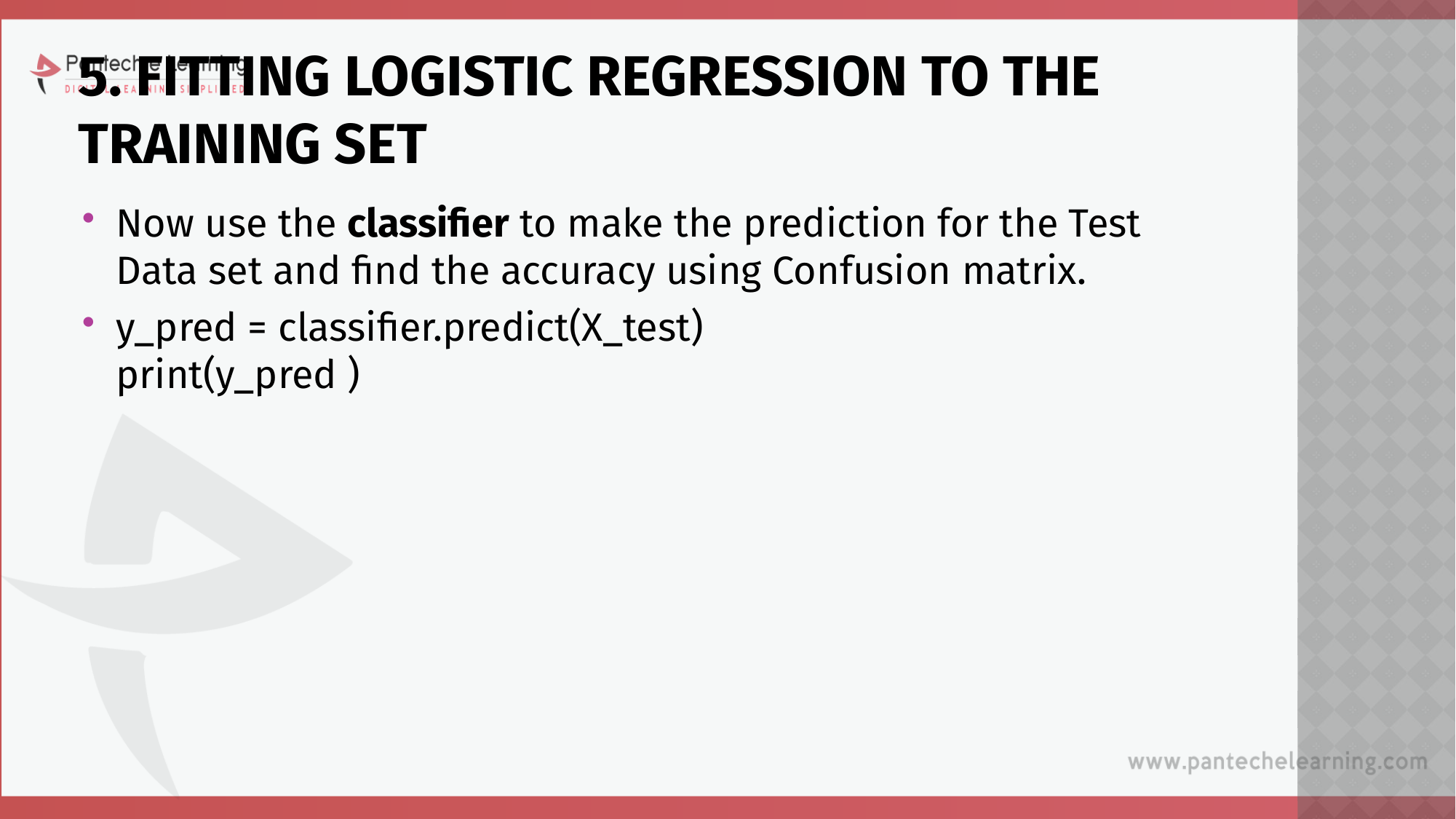

# 5. Fitting Logistic Regression to the Training Set
Now use the classifier to make the prediction for the Test Data set and find the accuracy using Confusion matrix.
y_pred = classifier.predict(X_test)
print(y_pred )